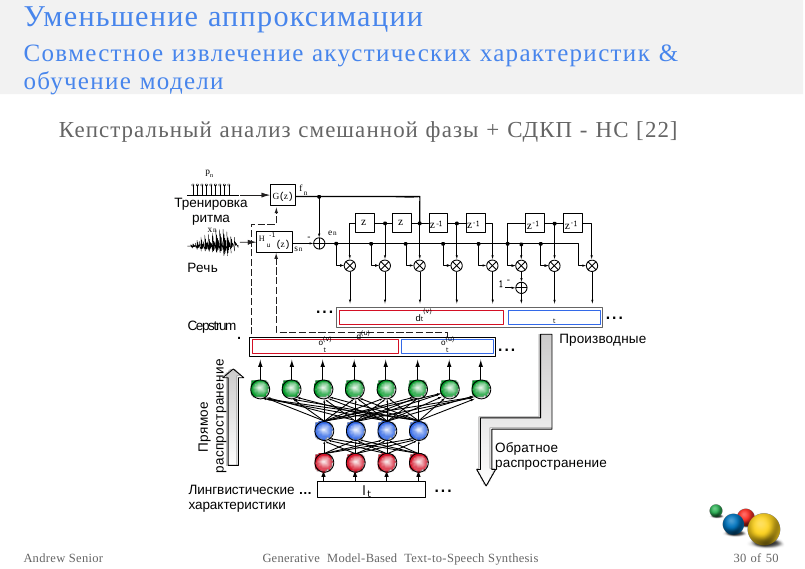

Уменьшение аппроксимации
Совместное извлечение акустических характеристик & обучение модели
Кепстральный анализ смешанной фазы + СДКП - НС [22]
pn
f

G(z)

n

Тренировка ритма
xn

z-1
z-1
z-1
z-1
z
z

en

H  -1

-

u   (z)

sn

Речь

1 -
...             (v)                                                            d(u)

...

dt
t

Cepstrum.
Производные

o(v)

o(u)

...

t
t

Прямое распространение

Обратное распространение

...

Лингвистические … характеристики

l

t

Andrew Senior
Generative  Model-Based  Text-to-Speech Synthesis
30 of 50